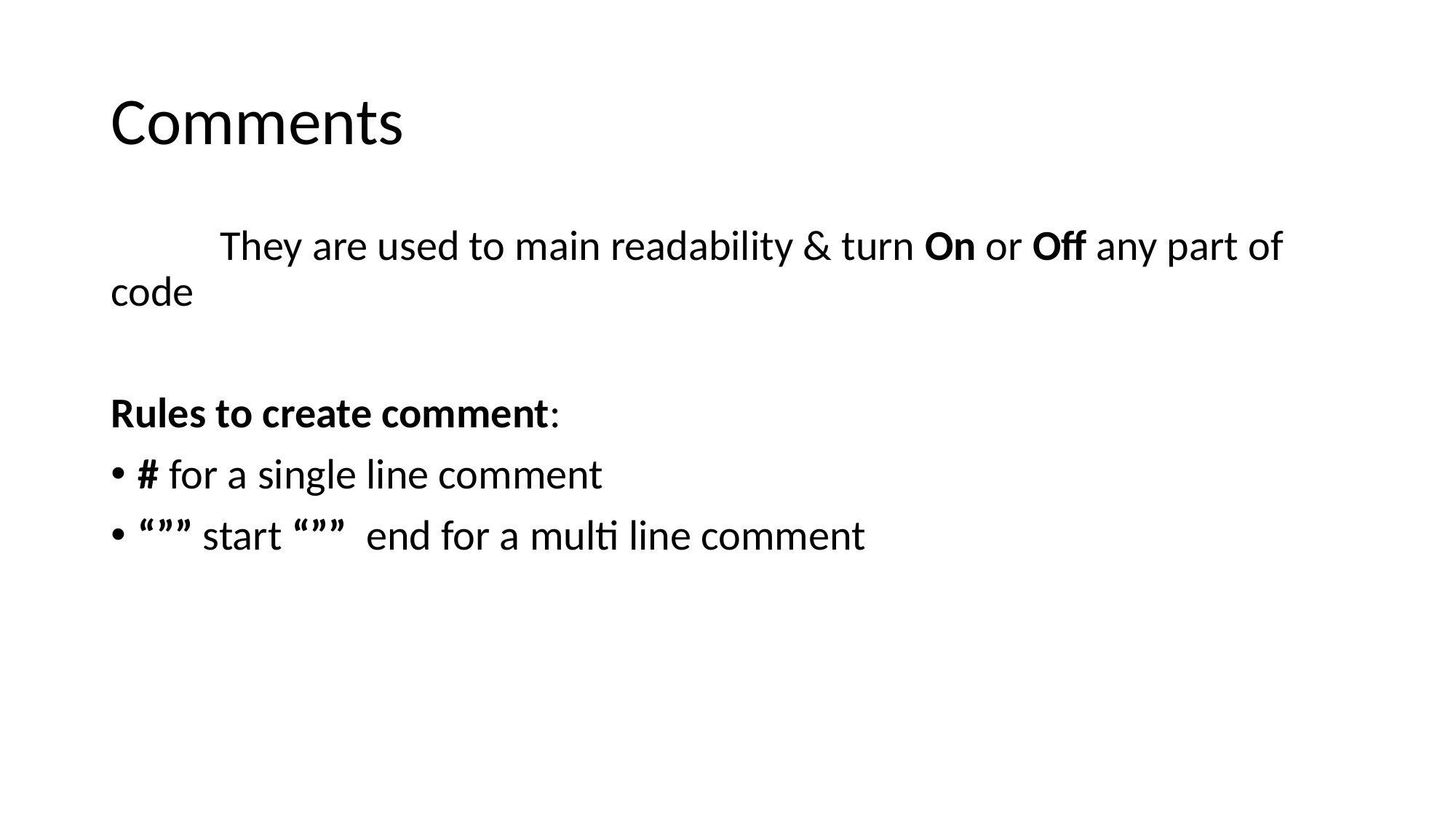

# Comments
	They are used to main readability & turn On or Off any part of code

Rules to create comment:
# for a single line comment
“”” start “””  end for a multi line comment